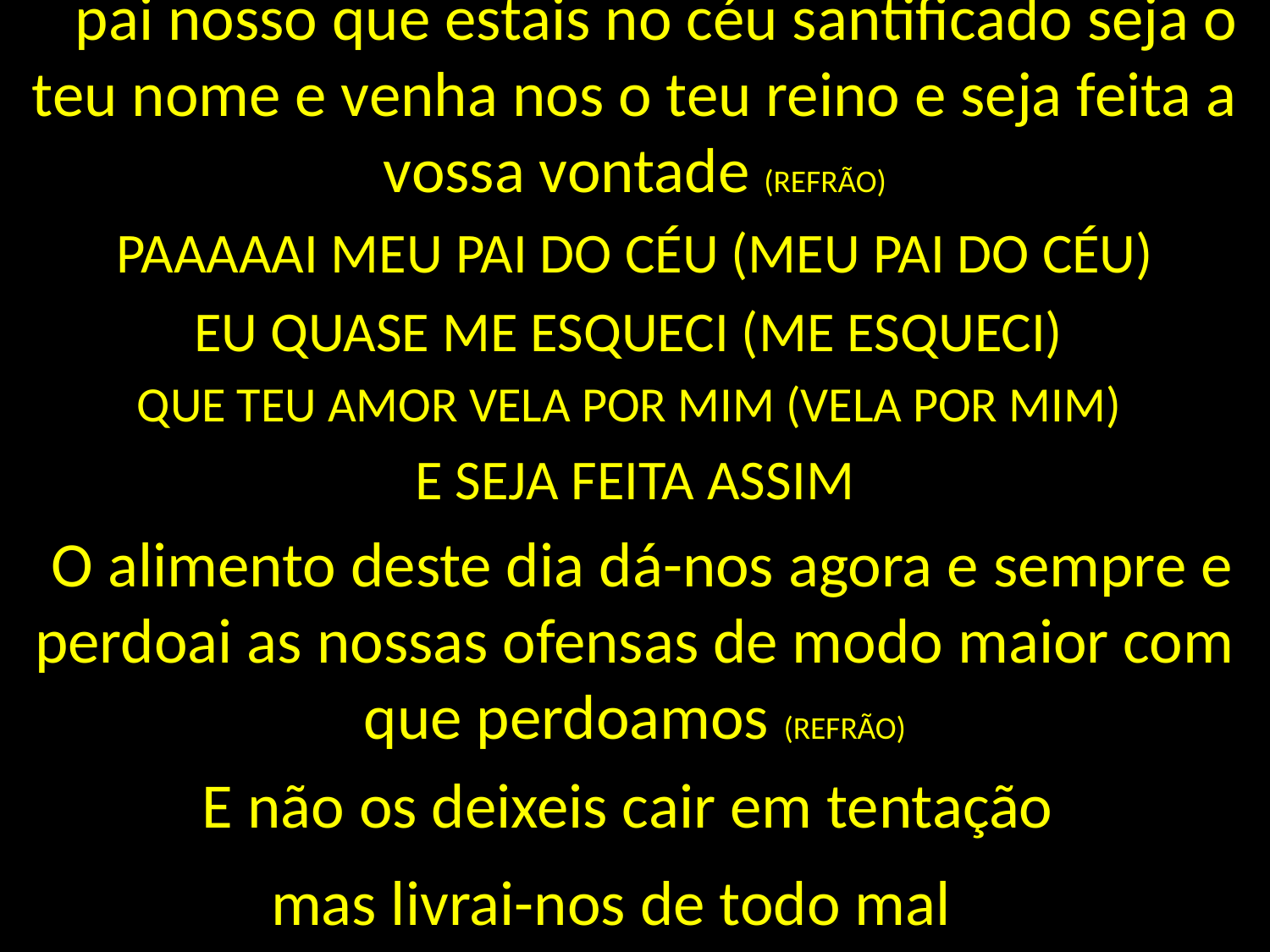

pai nosso que estais no céu santificado seja o teu nome e venha nos o teu reino e seja feita a vossa vontade (REFRÃO)
PAAAAAI MEU PAI DO CÉU (MEU PAI DO CÉU)
EU QUASE ME ESQUECI (ME ESQUECI)
QUE TEU AMOR VELA POR MIM (VELA POR MIM)
E SEJA FEITA ASSIM
 O alimento deste dia dá-nos agora e sempre e perdoai as nossas ofensas de modo maior com que perdoamos (REFRÃO)
E não os deixeis cair em tentação
mas livrai-nos de todo mal